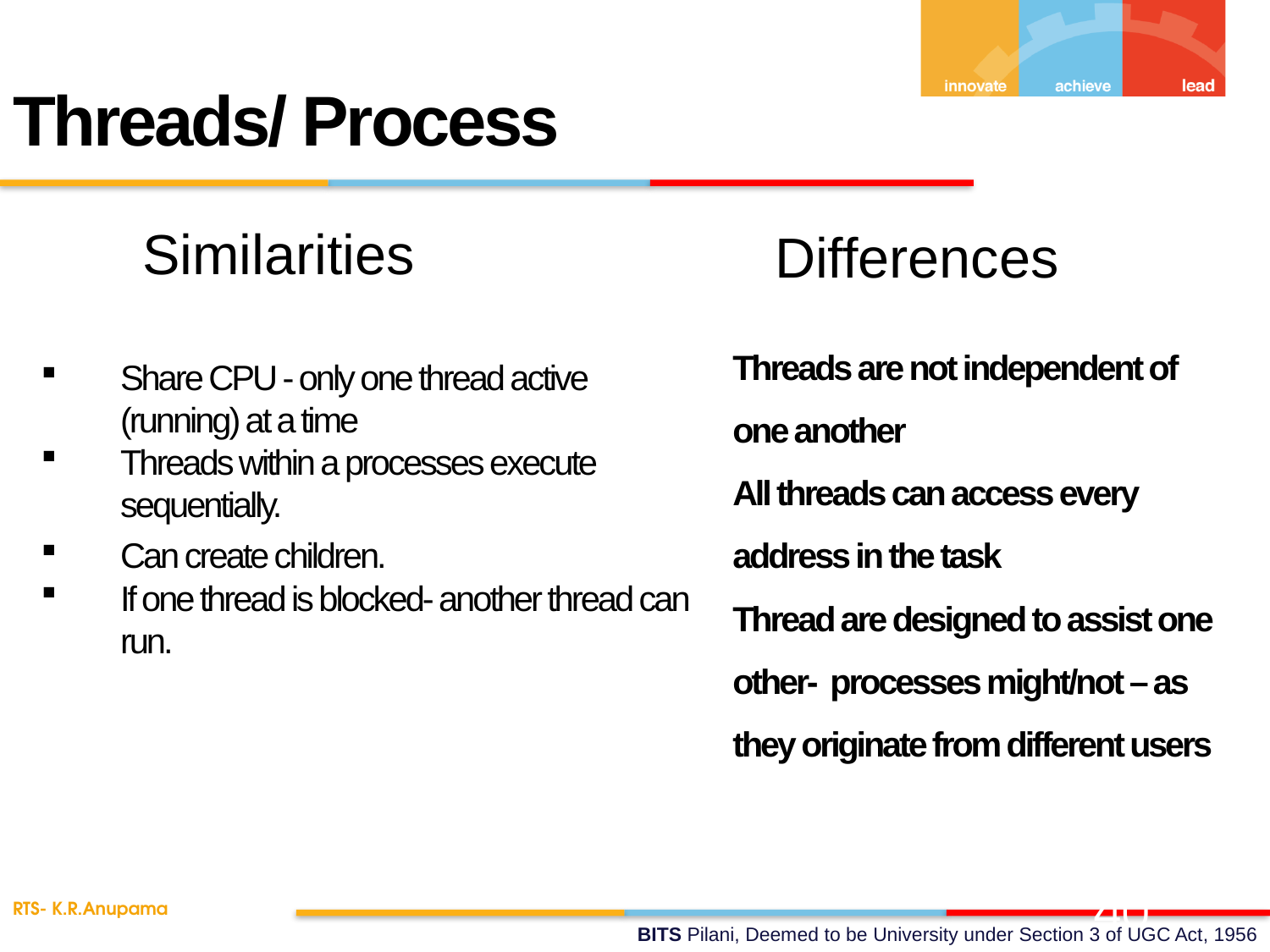

Threads/ Process
Similarities
Differences
Share CPU - only one thread active (running) at a time
Threads within a processes execute sequentially.
Can create children.
If one thread is blocked- another thread can run.

Threads are not independent of one another
All threads can access every address in the task
Thread are designed to assist one other-  processes might/not – as they originate from different users

RTS- K.R.Anupama
40